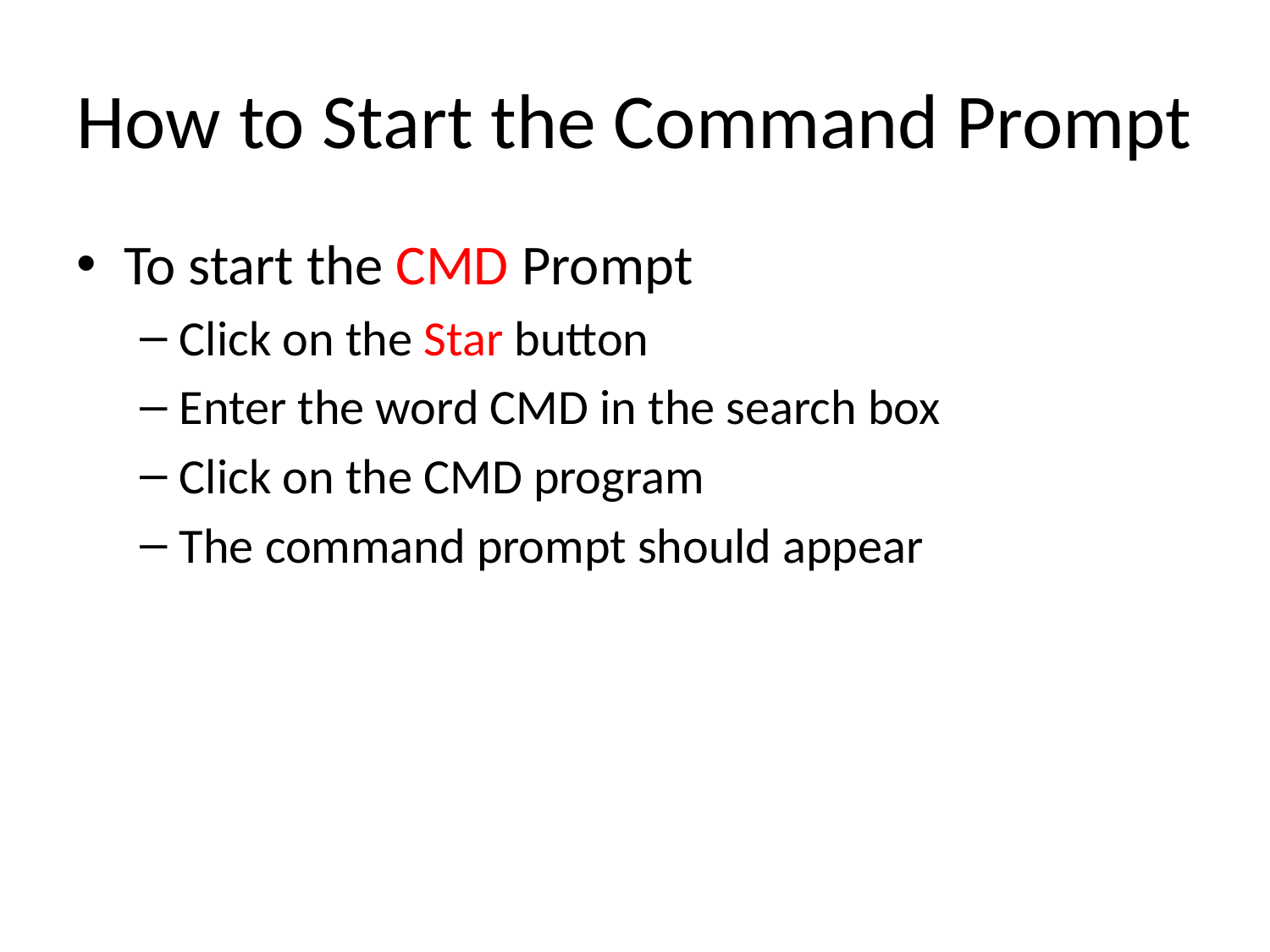

# How to Start the Command Prompt
To start the CMD Prompt
Click on the Star button
Enter the word CMD in the search box
Click on the CMD program
The command prompt should appear